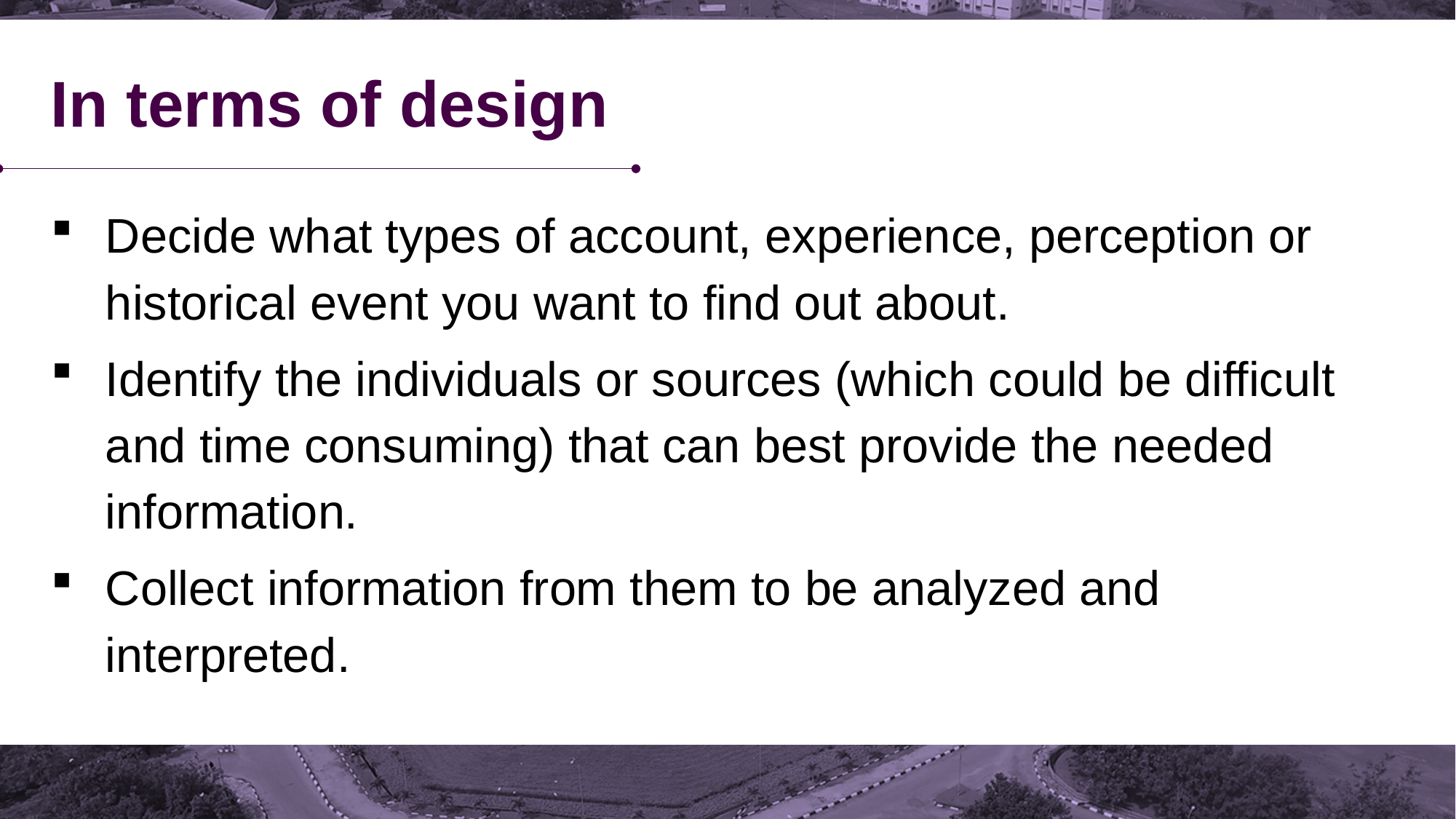

# In terms of design
Decide what types of account, experience, perception or historical event you want to find out about.
Identify the individuals or sources (which could be difficult and time consuming) that can best provide the needed information.
Collect information from them to be analyzed and interpreted.